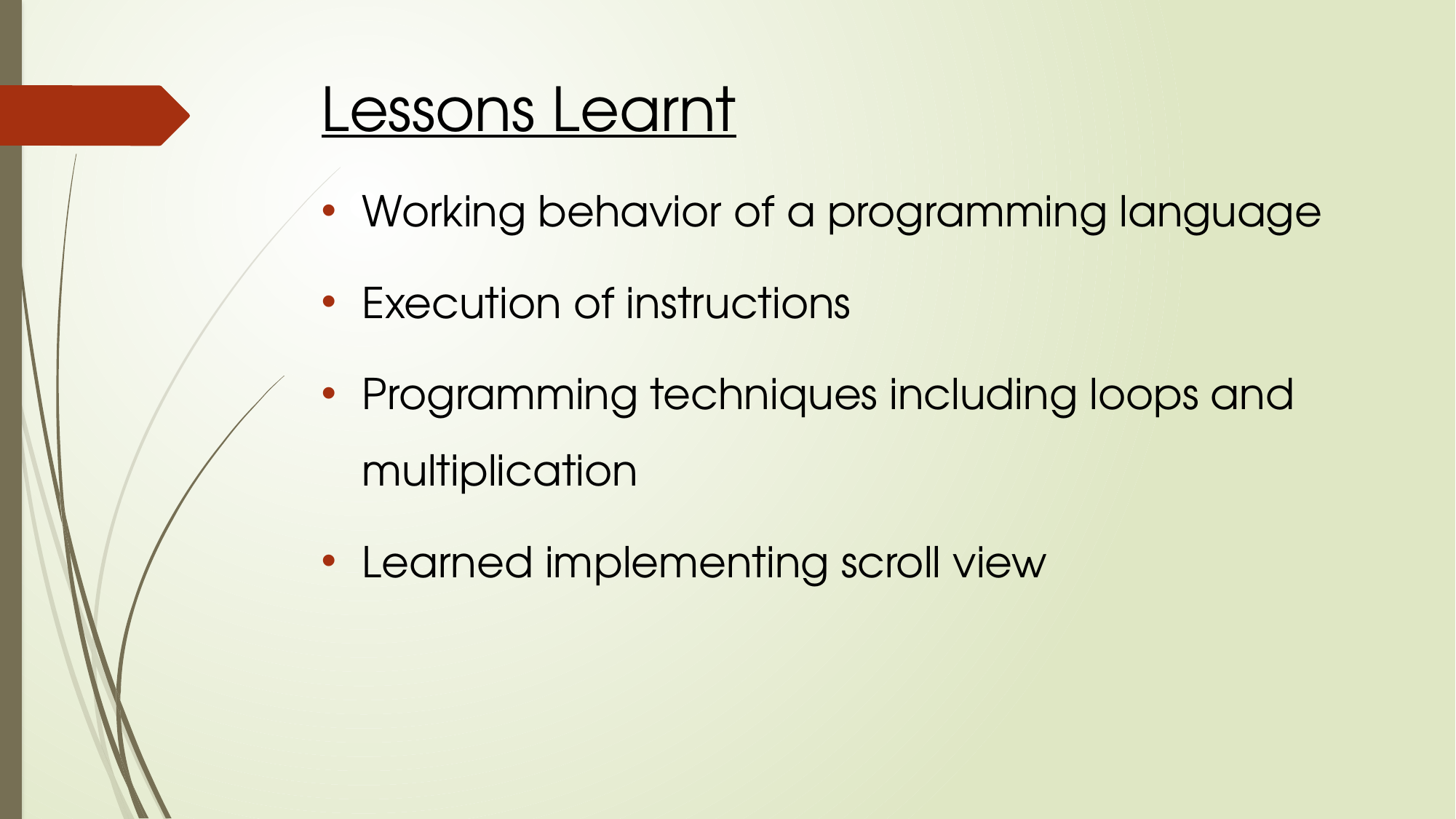

Lessons Learnt
Working behavior of a programming language
Execution of instructions
Programming techniques including loops and multiplication
Learned implementing scroll view